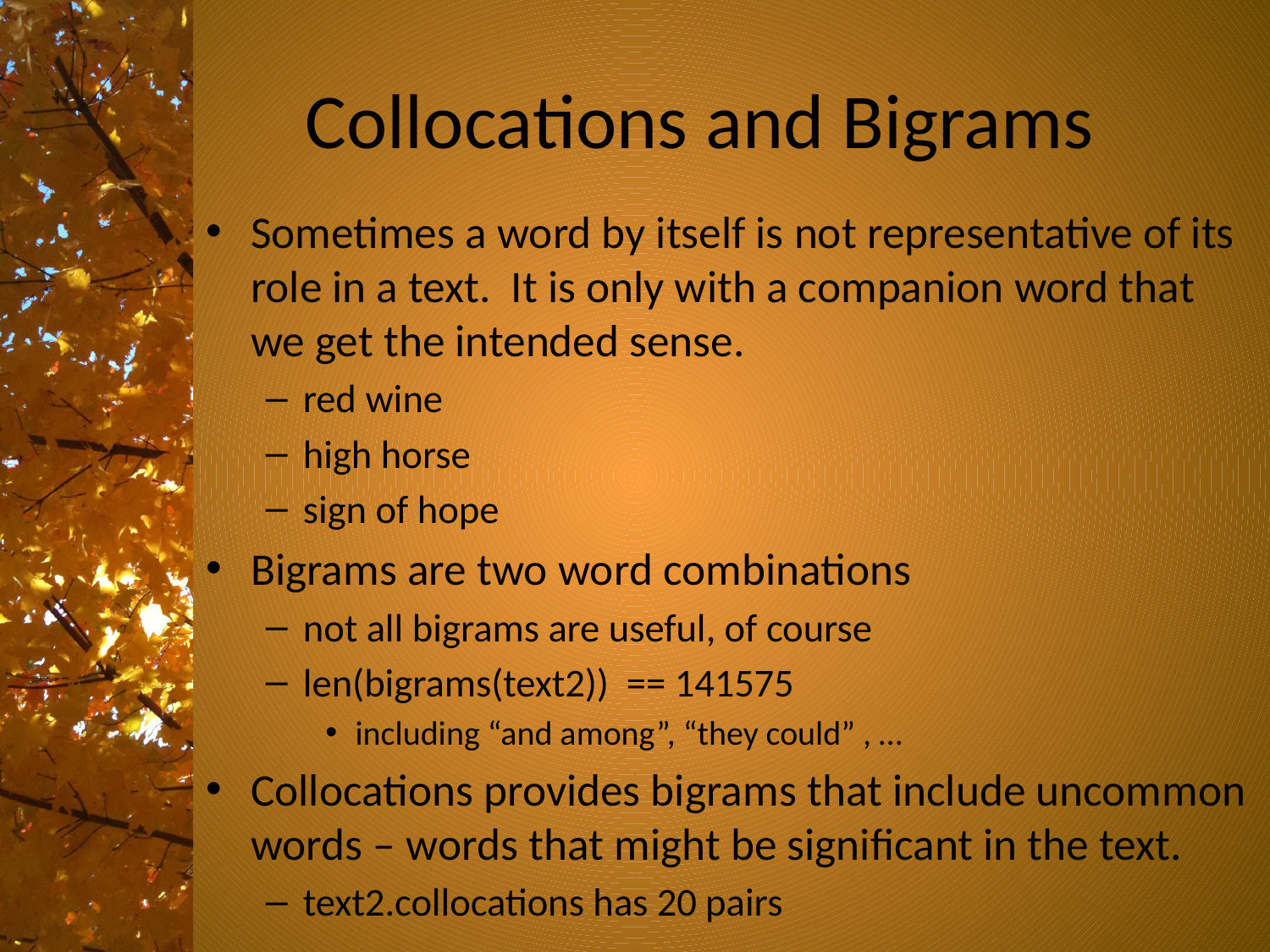

# Collocations and Bigrams
Sometimes a word by itself is not representative of its role in a text.  It is only with a companion word that we get the intended sense.
red wine
high horse
sign of hope
Bigrams are two word combinations
not all bigrams are useful, of course
len(bigrams(text2))  == 141575
including “and among”, “they could” , …
Collocations provides bigrams that include uncommon words – words that might be significant in the text.
text2.collocations has 20 pairs